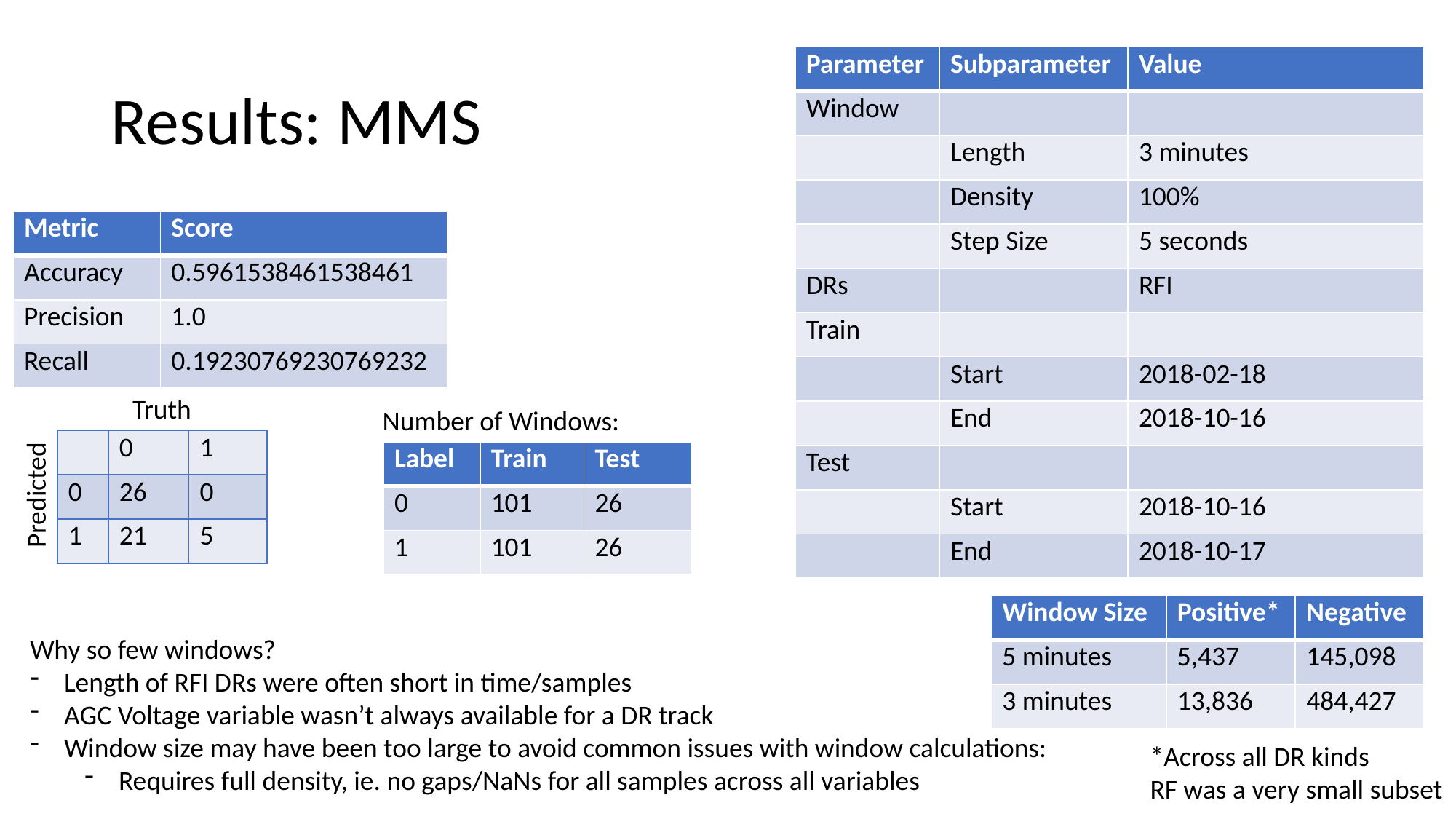

# Results: MMS
| Parameter | Subparameter | Value |
| --- | --- | --- |
| Window |  |  |
|  | Length | 3 minutes |
|  | Density | 100% |
|  | Step Size | 5 seconds |
| DRs |  | RFI |
|  |  |  |
| Parameter | Subparameter | Value |
| --- | --- | --- |
| Window |  |  |
|  | Length | 3 minutes |
|  | Density | 100% |
|  | Step Size | 5 seconds |
| DRs |  | RFI |
| Train |  |  |
|  | Start | 2018-02-18 |
|  | End | 2018-10-16 |
| Test |  |  |
|  | Start | 2018-10-16 |
|  | End | 2018-10-17 |
| Metric | Score |
| --- | --- |
| Accuracy | 0.5961538461538461 |
| Precision | 1.0 |
| Recall | 0.19230769230769232 |
Truth
Number of Windows:
|  | 0 | 1 |
| --- | --- | --- |
| 0 | 26 | 0 |
| 1 | 21 | 5 |
| Label | Train | Test |
| --- | --- | --- |
| 0 | 101 | 26 |
| 1 | 101 | 26 |
Predicted
| Window Size | Positive\* | Negative |
| --- | --- | --- |
| 5 minutes | 5,437 | 145,098 |
| 3 minutes | 13,836 | 484,427 |
Why so few windows?
Length of RFI DRs were often short in time/samples
AGC Voltage variable wasn’t always available for a DR track
Window size may have been too large to avoid common issues with window calculations:
Requires full density, ie. no gaps/NaNs for all samples across all variables
*Across all DR kinds
RF was a very small subset